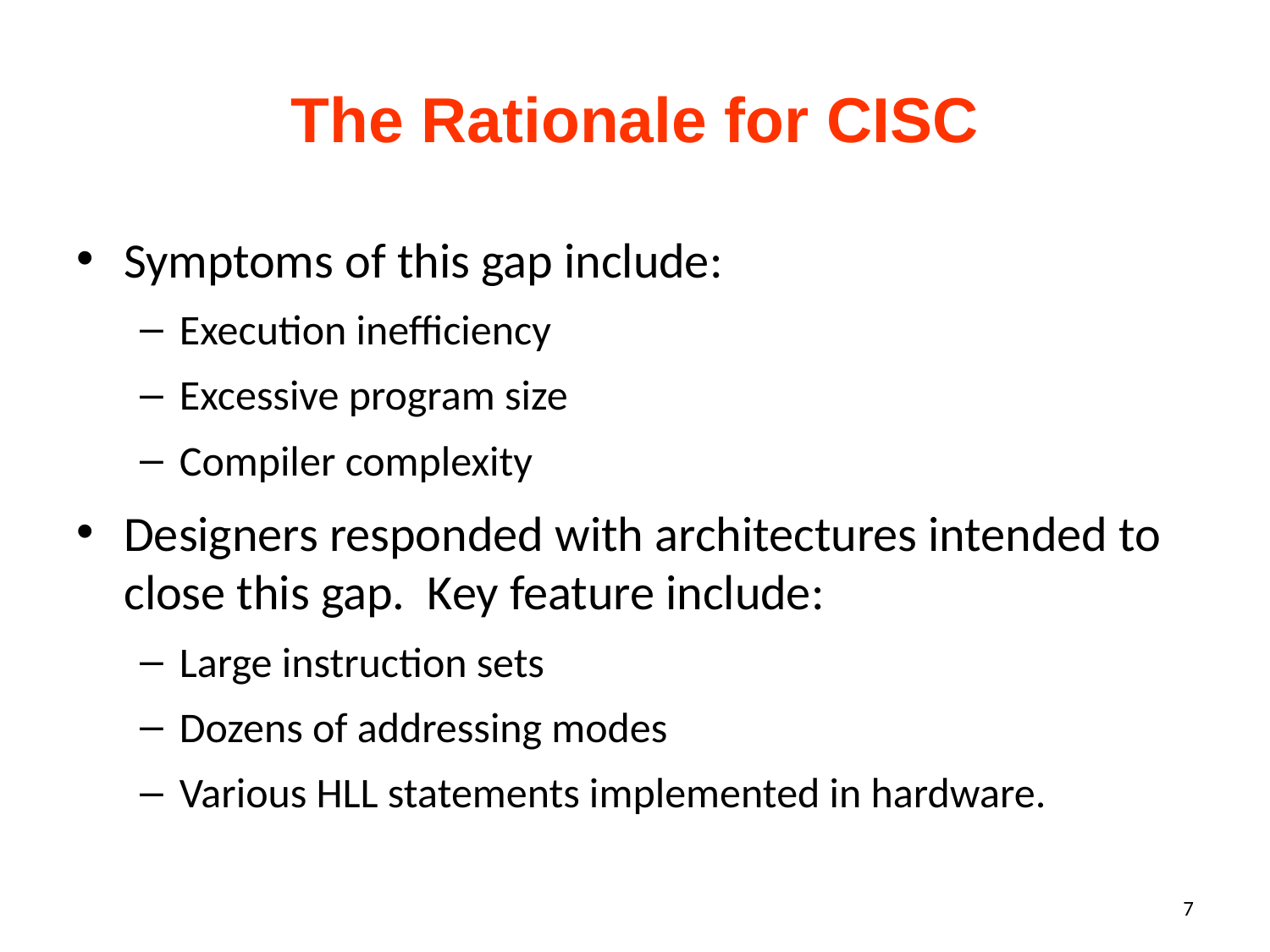

# The Rationale for CISC
Symptoms of this gap include:
Execution inefficiency
Excessive program size
Compiler complexity
Designers responded with architectures intended to close this gap.  Key feature include:
Large instruction sets
Dozens of addressing modes
Various HLL statements implemented in hardware.
7